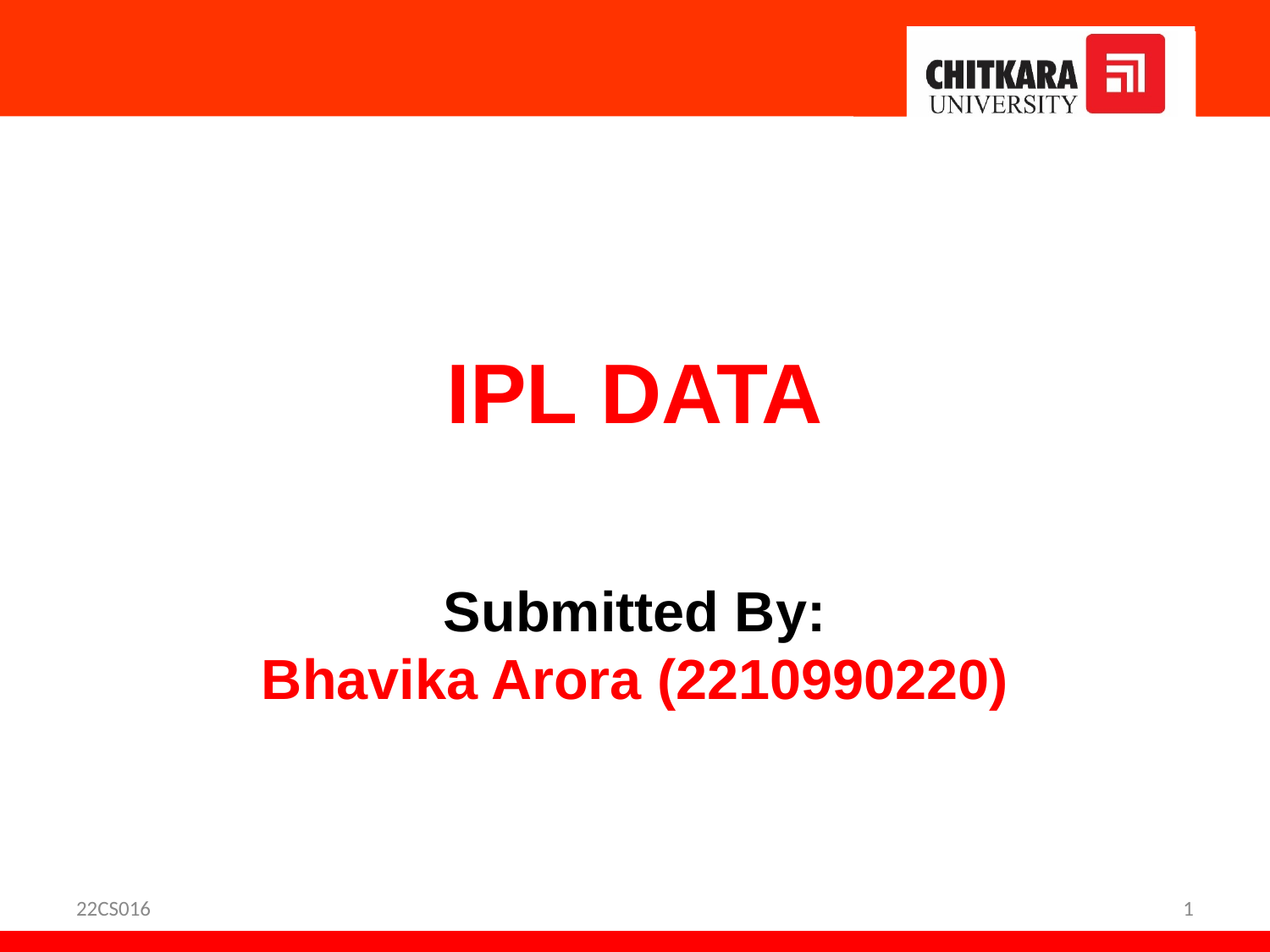

IPL DATA

Submitted By:
Bhavika Arora (2210990220)

22CS016
1